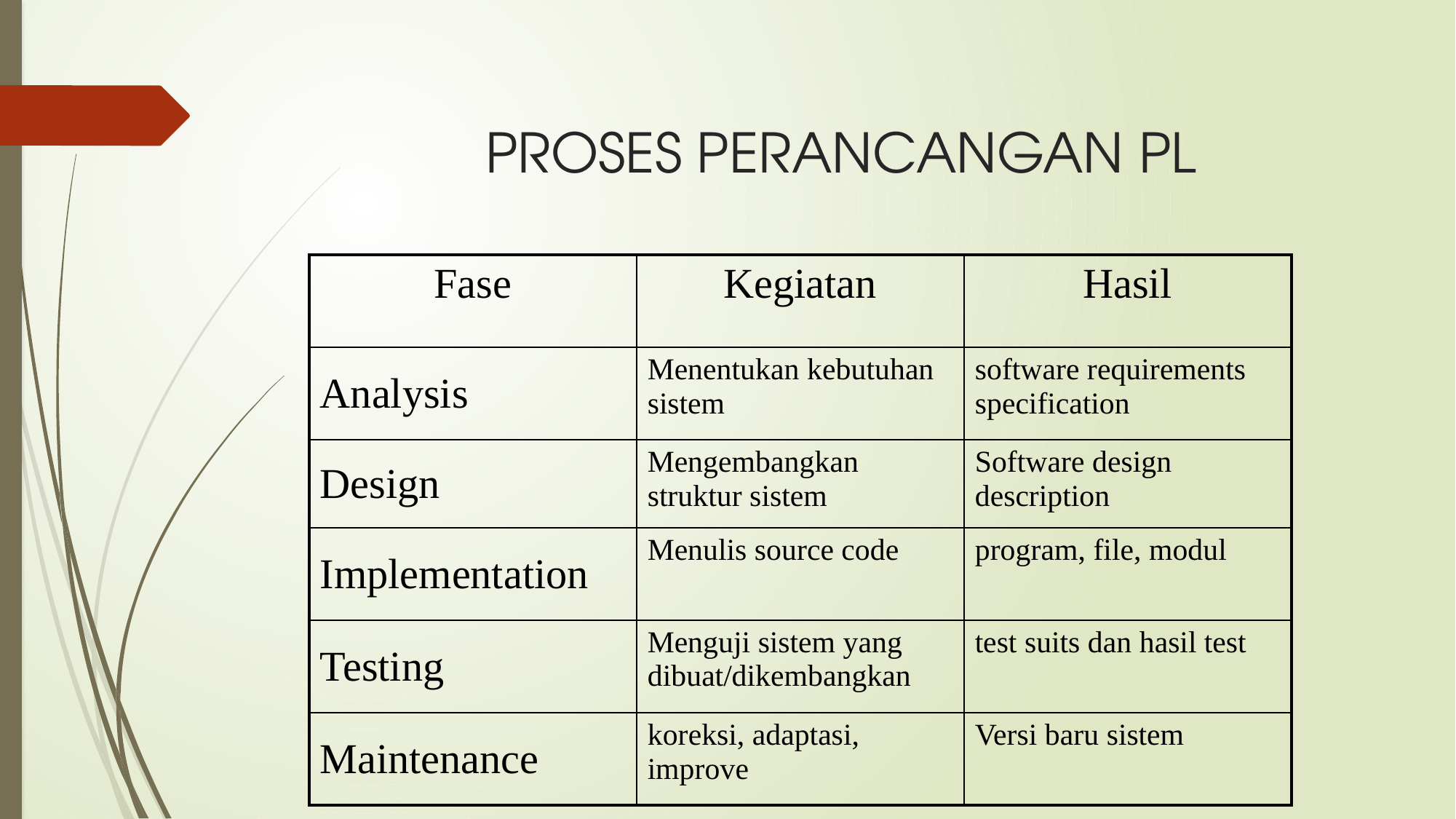

# PROSES PERANCANGAN PL
| Fase | Kegiatan | Hasil |
| --- | --- | --- |
| Analysis | Menentukan kebutuhan sistem | software requirements specification |
| Design | Mengembangkan struktur sistem | Software design description |
| Implementation | Menulis source code | program, file, modul |
| Testing | Menguji sistem yang dibuat/dikembangkan | test suits dan hasil test |
| Maintenance | koreksi, adaptasi, improve | Versi baru sistem |